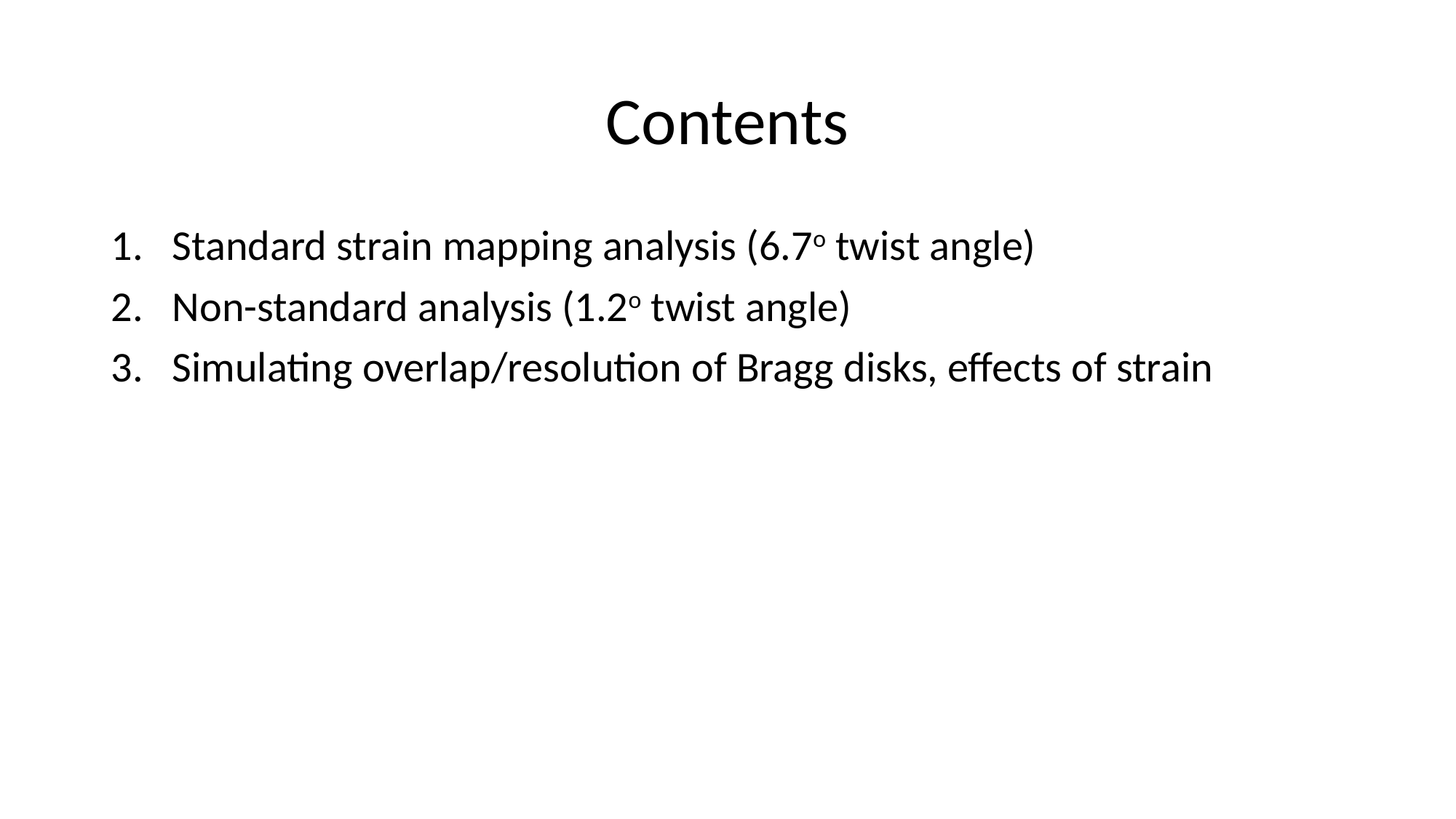

# Contents
Standard strain mapping analysis (6.7o twist angle)
Non-standard analysis (1.2o twist angle)
Simulating overlap/resolution of Bragg disks, effects of strain